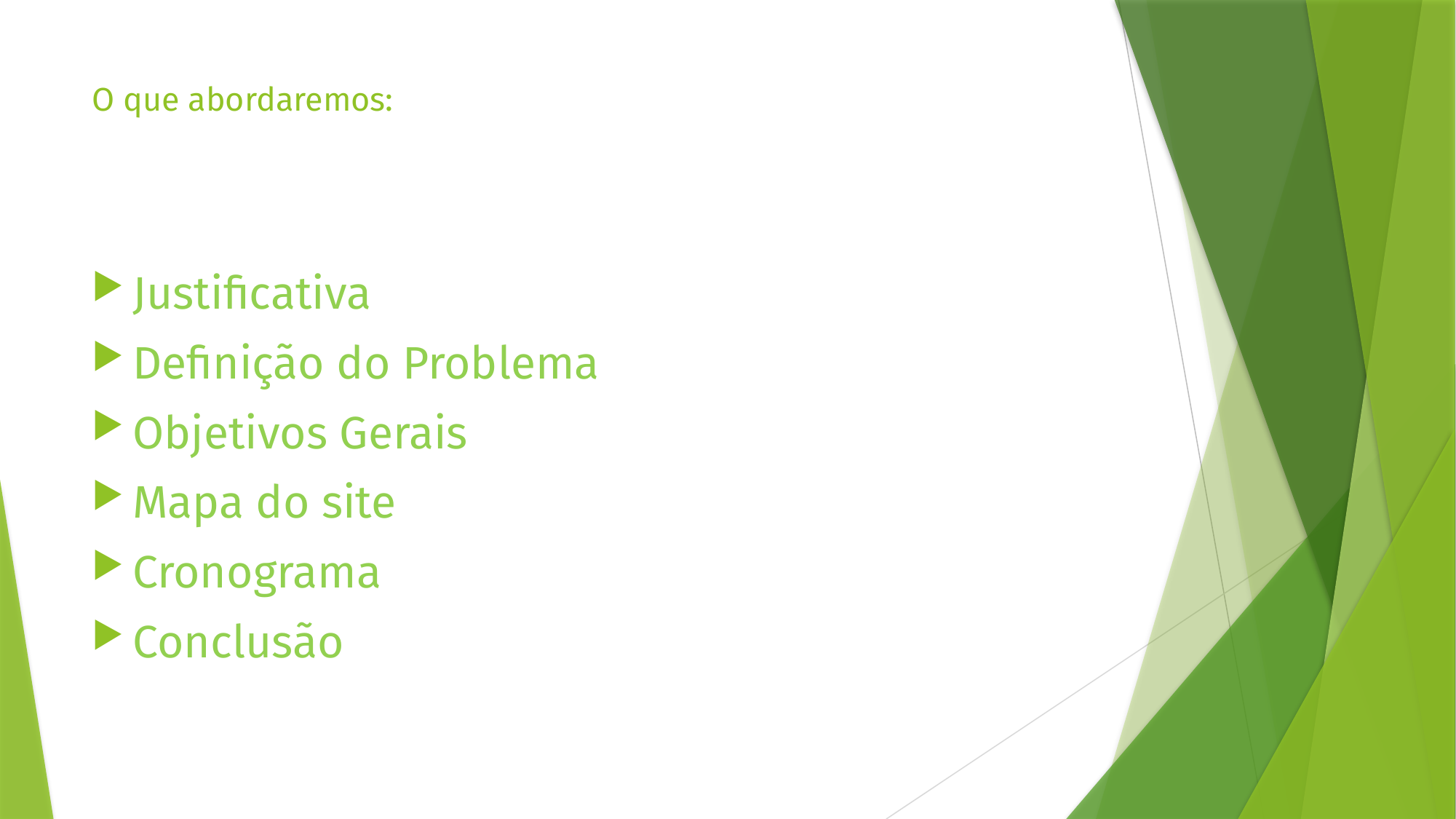

# O que abordaremos:
Justificativa
Definição do Problema
Objetivos Gerais
Mapa do site
Cronograma
Conclusão